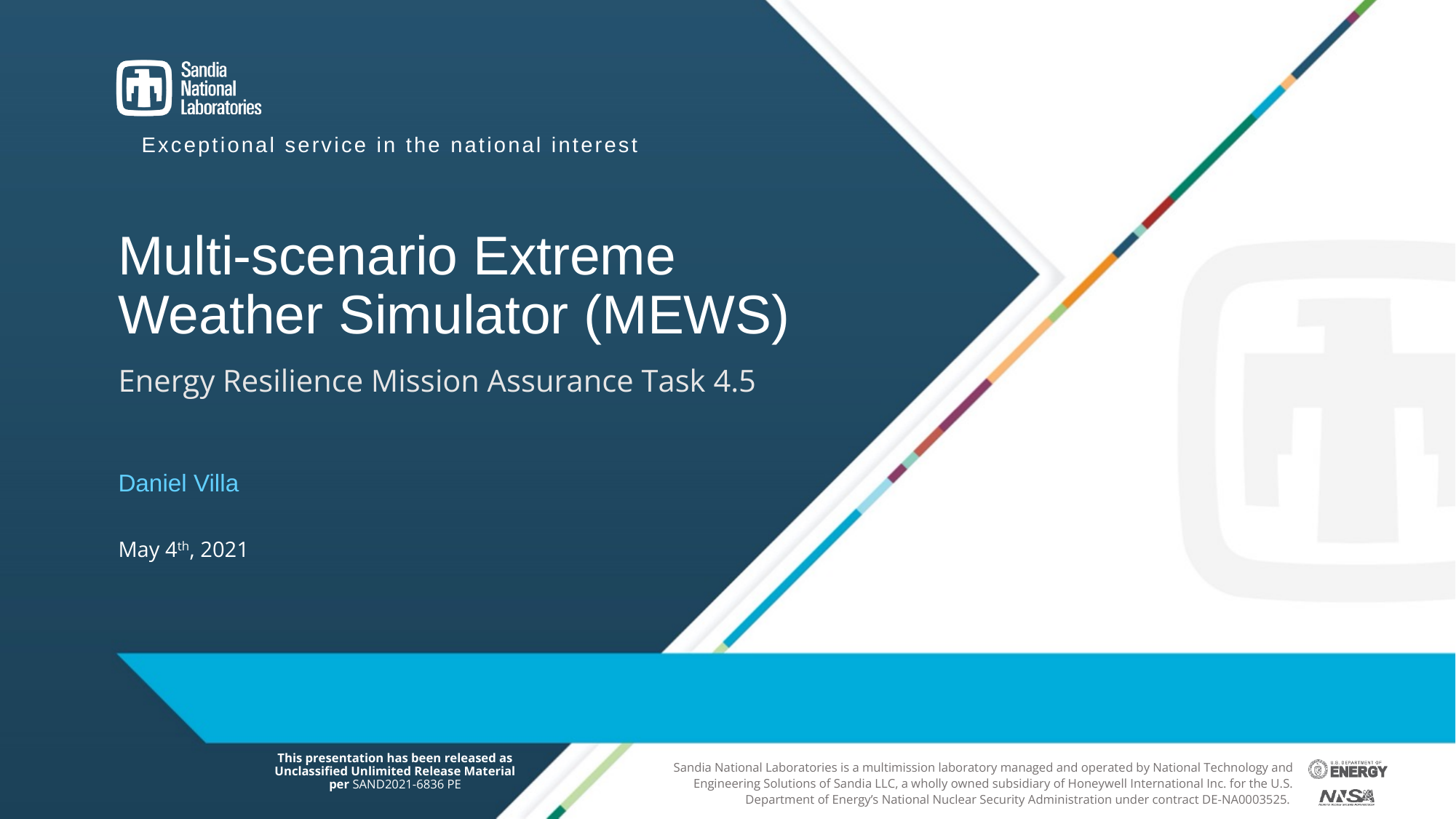

# Multi-scenario Extreme Weather Simulator (MEWS)
Energy Resilience Mission Assurance Task 4.5

Daniel Villa
May 4th, 2021
This presentation has been released as Unclassified Unlimited Release Material per SAND2021-6836 PE